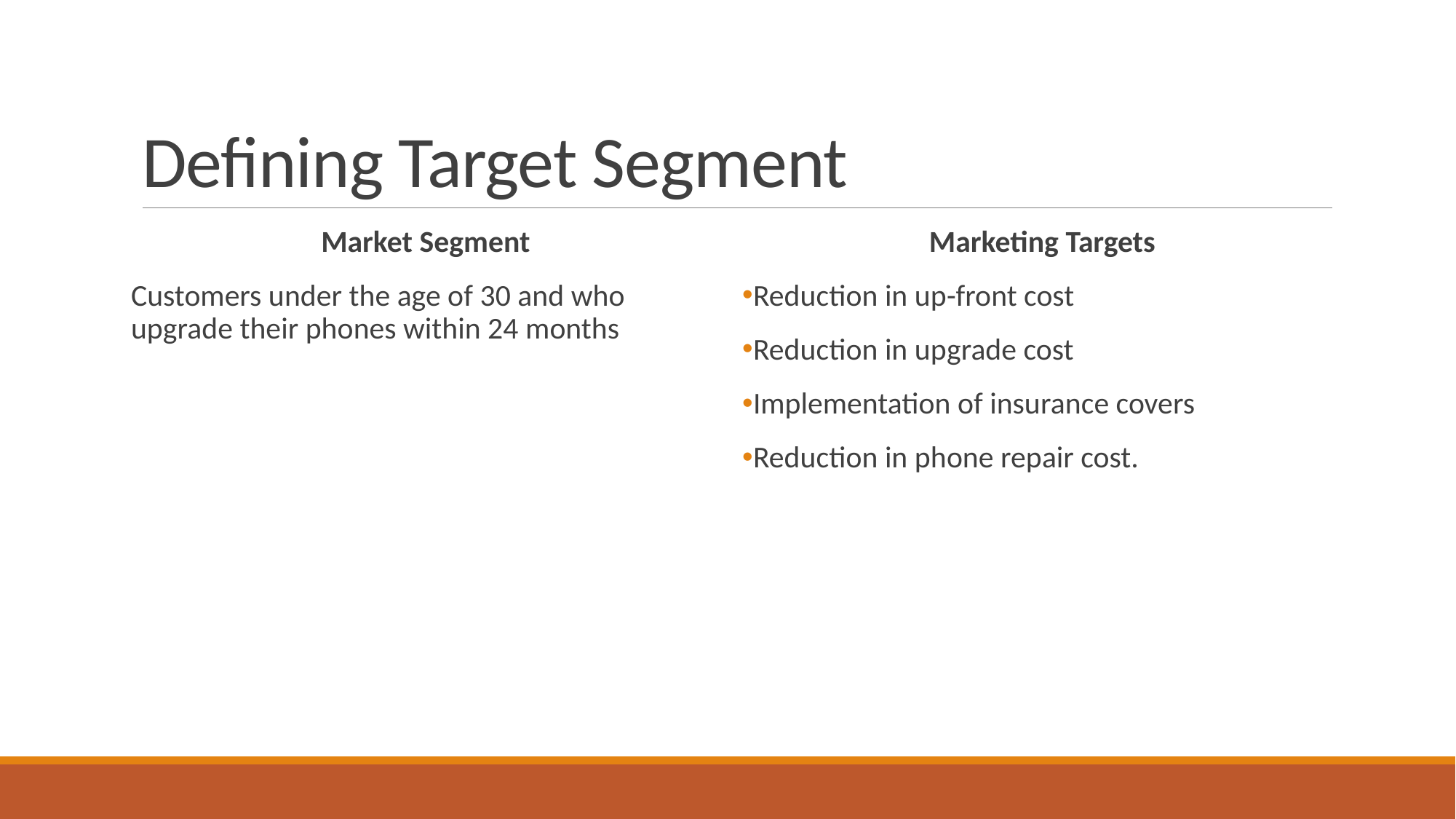

# Defining Target Segment
Market Segment
Customers under the age of 30 and who upgrade their phones within 24 months
Marketing Targets
Reduction in up-front cost
Reduction in upgrade cost
Implementation of insurance covers
Reduction in phone repair cost.